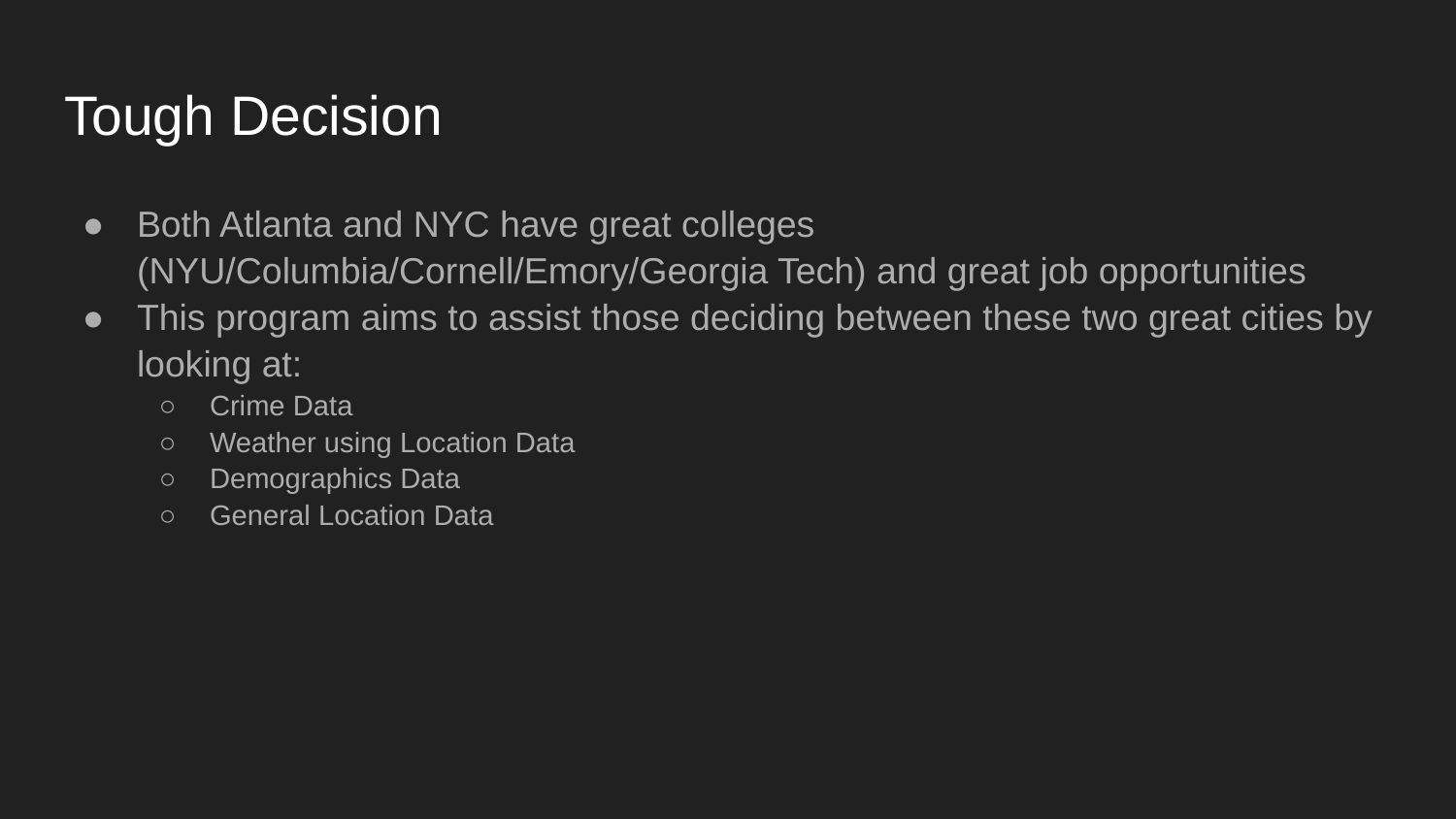

# Tough Decision
Both Atlanta and NYC have great colleges (NYU/Columbia/Cornell/Emory/Georgia Tech) and great job opportunities
This program aims to assist those deciding between these two great cities by looking at:
Crime Data
Weather using Location Data
Demographics Data
General Location Data